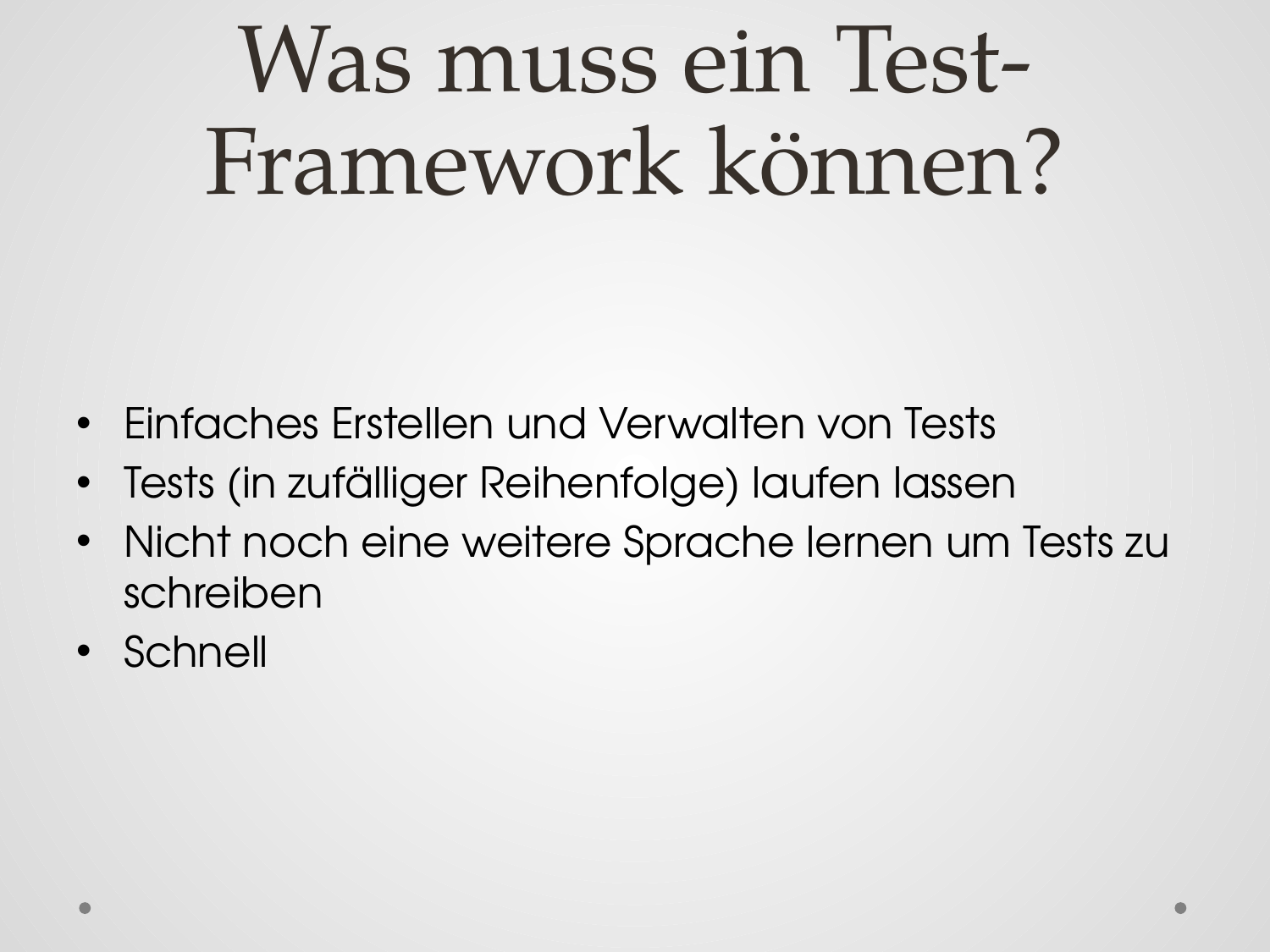

# Was muss ein Test-Framework können?
Einfaches Erstellen und Verwalten von Tests
Tests (in zufälliger Reihenfolge) laufen lassen
Nicht noch eine weitere Sprache lernen um Tests zu schreiben
Schnell